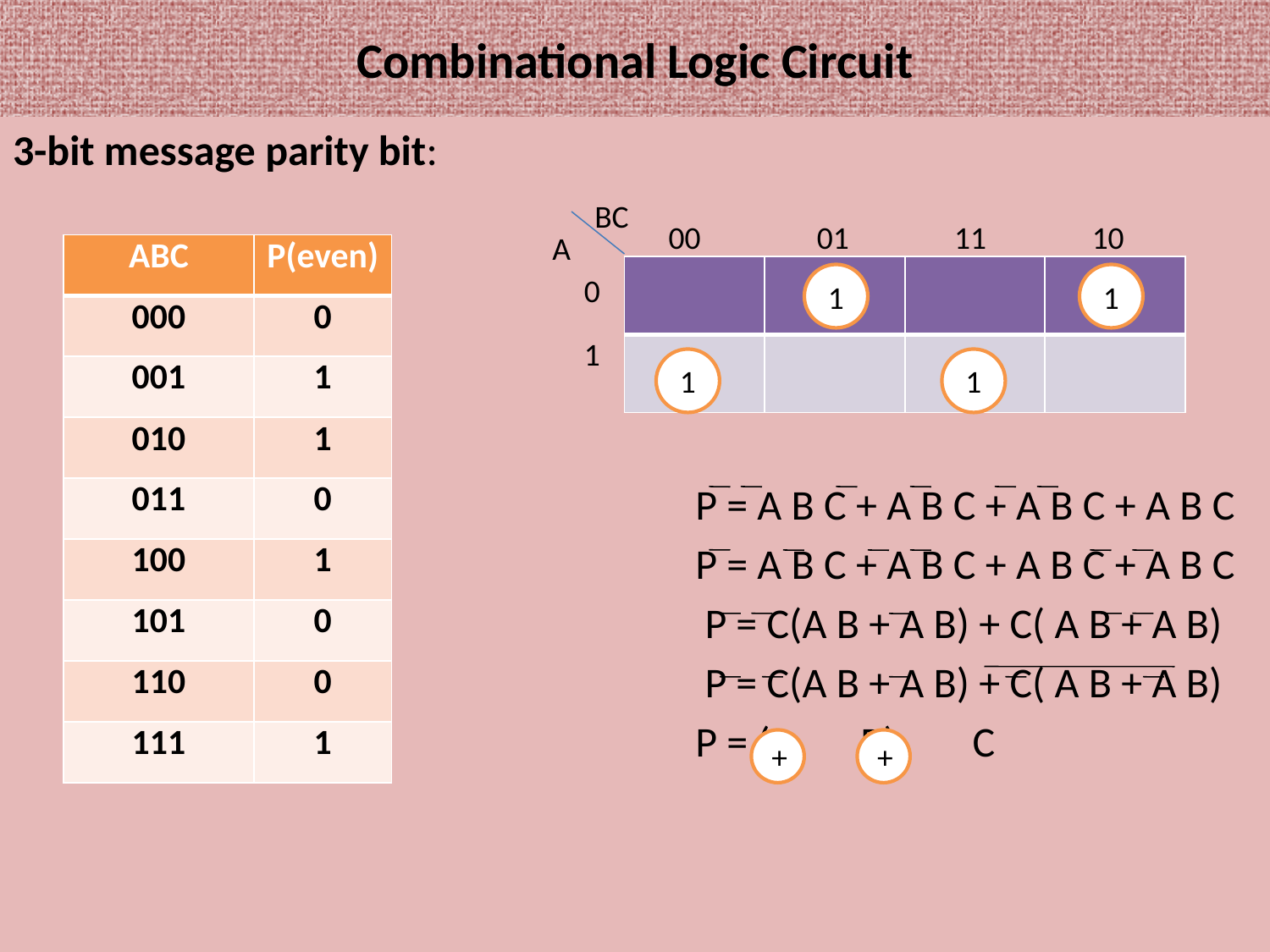

# Combinational Logic Circuit
3-bit message parity bit:

						P = A B C + A B C + A B C + A B C
						P = A B C + A B C + A B C + A B C
						 P = C(A B + A B) + C( A B + A B)
						 P = C(A B + A B) + C( A B + A B)
						P = (A	    B)        C

BC
00
01
11
10
A
| ABC | P(even) |
| --- | --- |
| 000 | 0 |
| 001 | 1 |
| 010 | 1 |
| 011 | 0 |
| 100 | 1 |
| 101 | 0 |
| 110 | 0 |
| 111 | 1 |
|  |  |  |  |
| --- | --- | --- | --- |
|  |  |  |  |
0
1
1
1
1
1
+
+